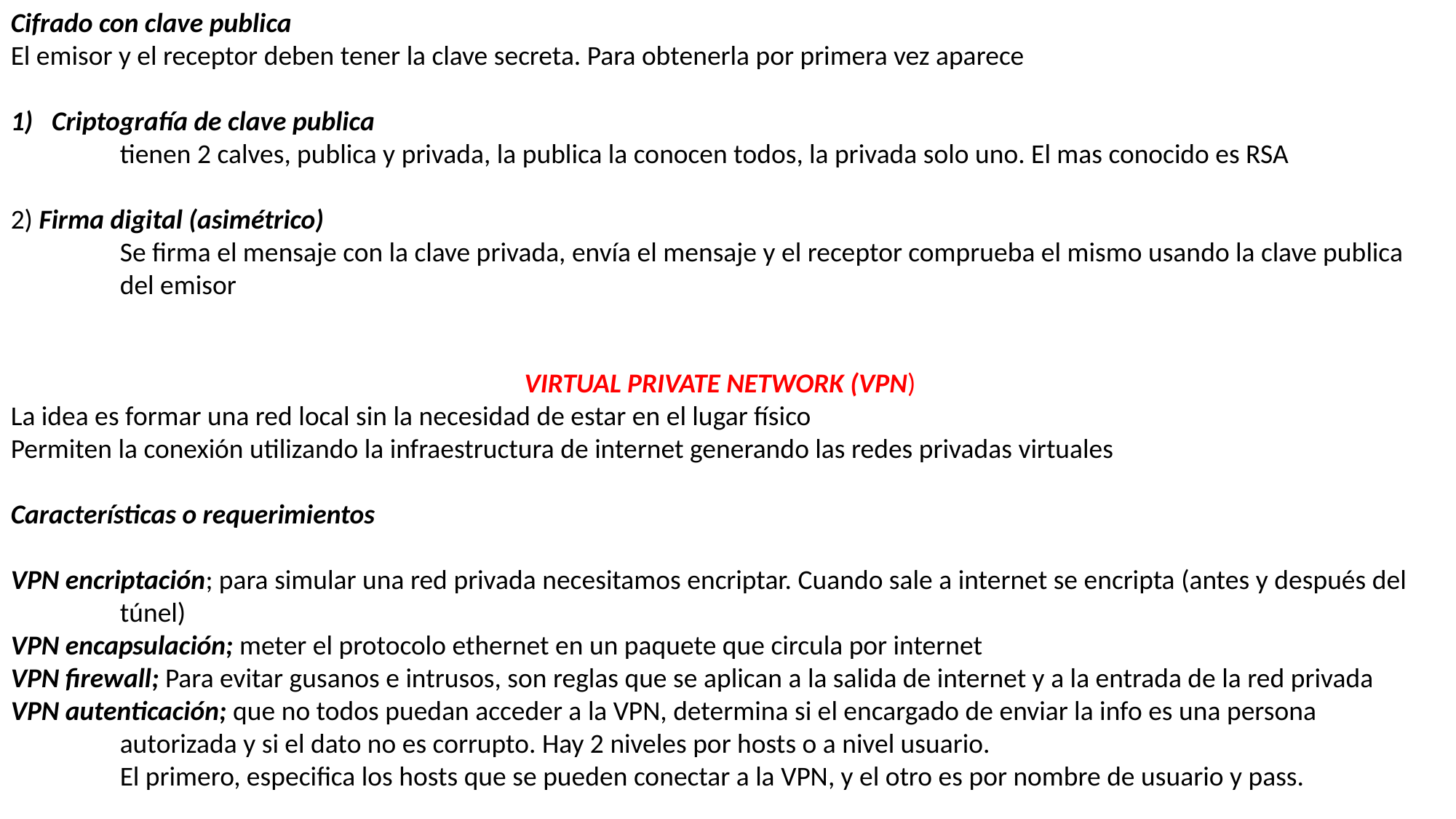

Cifrado con clave publica
El emisor y el receptor deben tener la clave secreta. Para obtenerla por primera vez aparece

Criptografía de clave publica
	tienen 2 calves, publica y privada, la publica la conocen todos, la privada solo uno. El mas conocido es RSA

2) Firma digital (asimétrico)
	Se firma el mensaje con la clave privada, envía el mensaje y el receptor comprueba el mismo usando la clave publica
	del emisor

VIRTUAL PRIVATE NETWORK (VPN)
La idea es formar una red local sin la necesidad de estar en el lugar físico
Permiten la conexión utilizando la infraestructura de internet generando las redes privadas virtuales

Características o requerimientos

VPN encriptación; para simular una red privada necesitamos encriptar. Cuando sale a internet se encripta (antes y después del 	túnel)
VPN encapsulación; meter el protocolo ethernet en un paquete que circula por internet
VPN firewall; Para evitar gusanos e intrusos, son reglas que se aplican a la salida de internet y a la entrada de la red privada
VPN autenticación; que no todos puedan acceder a la VPN, determina si el encargado de enviar la info es una persona 	autorizada y si el dato no es corrupto. Hay 2 niveles por hosts o a nivel usuario.
	El primero, especifica los hosts que se pueden conectar a la VPN, y el otro es por nombre de usuario y pass.